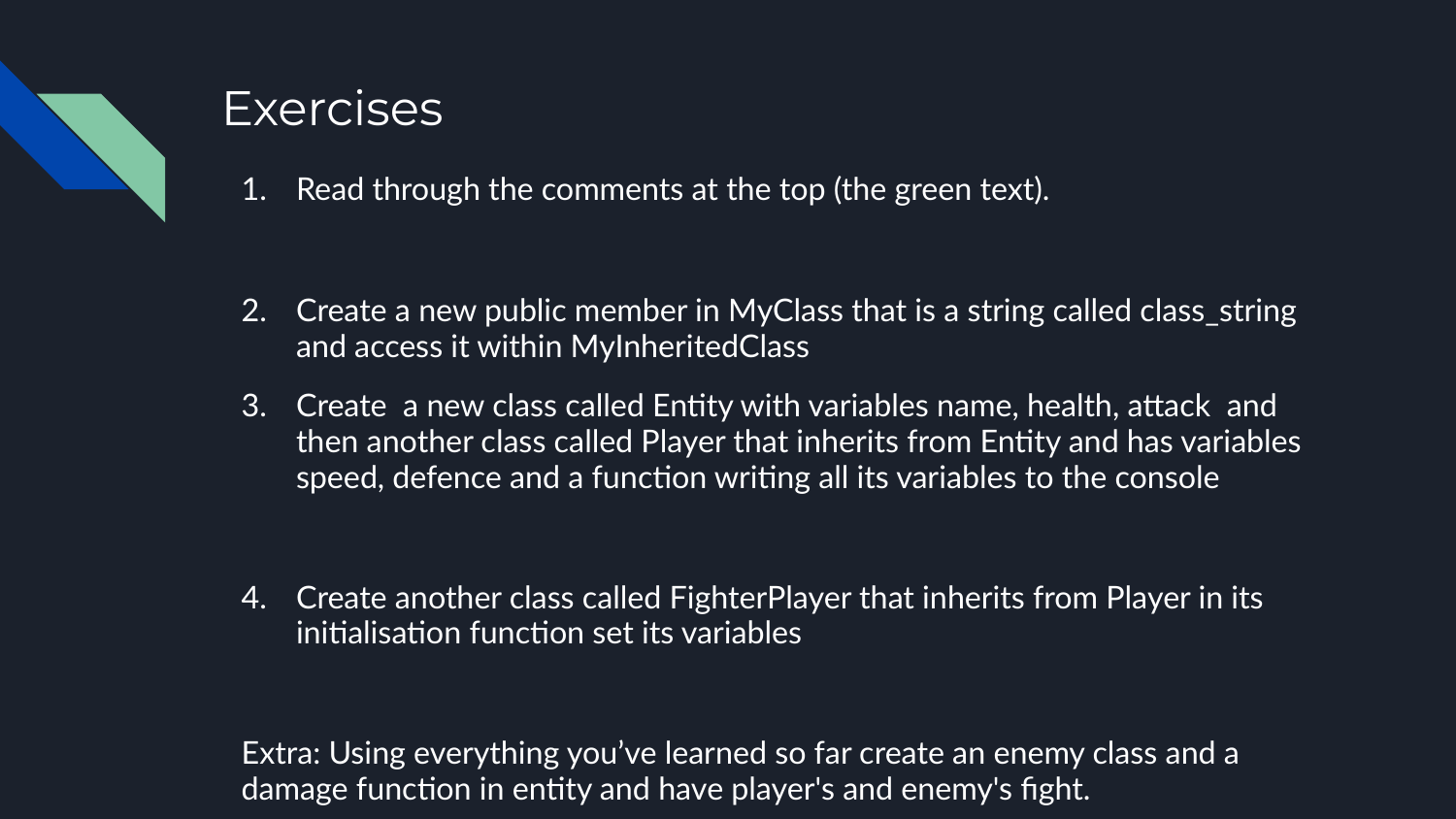

# Exercises
Read through the comments at the top (the green text).

Create a new public member in MyClass that is a string called class_string and access it within MyInheritedClass
Create  a new class called Entity with variables name, health, attack  and then another class called Player that inherits from Entity and has variables speed, defence and a function writing all its variables to the console

Create another class called FighterPlayer that inherits from Player in its initialisation function set its variables

Extra: Using everything you’ve learned so far create an enemy class and a damage function in entity and have player's and enemy's fight.